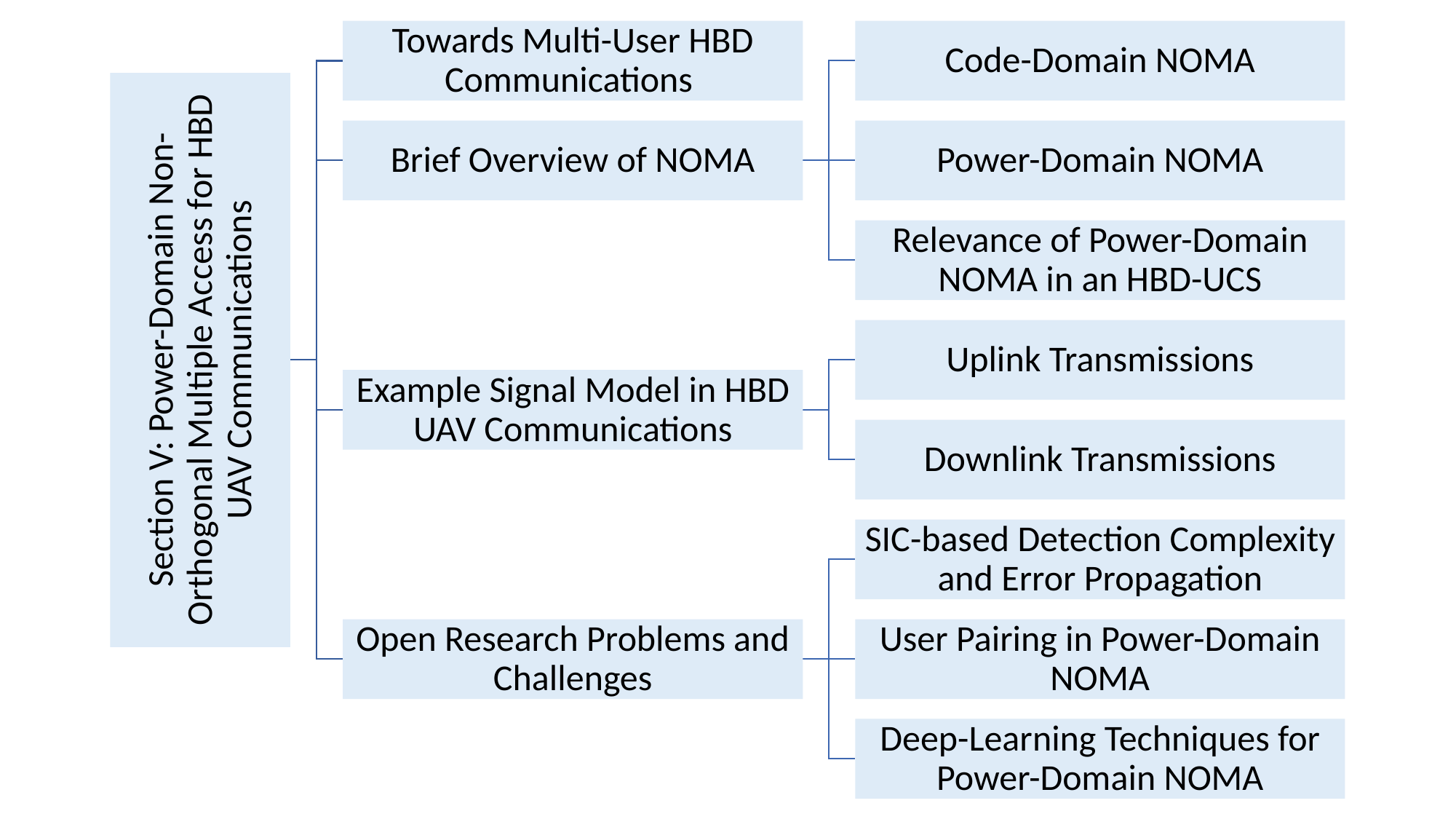

Section V: Power-Domain Non-Orthogonal Multiple Access for HBD UAV Communications
Towards Multi-User HBD Communications
Brief Overview of NOMA
Code-Domain NOMA
Power-Domain NOMA
Relevance of Power-Domain NOMA in an HBD-UCS
Example Signal Model in HBD UAV Communications
Uplink Transmissions
Downlink Transmissions
Open Research Problems and Challenges
SIC-based Detection Complexity and Error Propagation
User Pairing in Power-Domain NOMA
Deep-Learning Techniques for Power-Domain NOMA